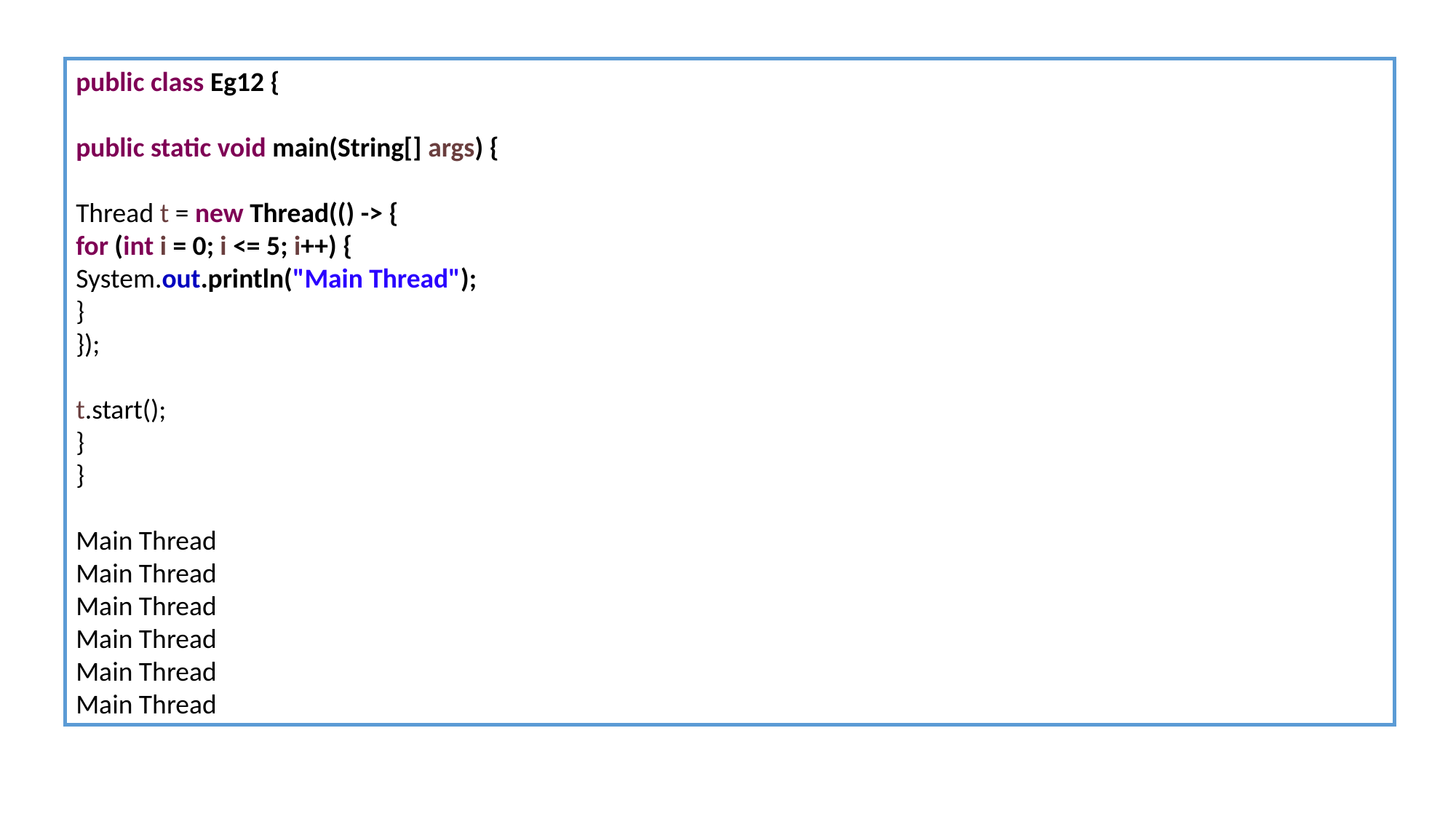

public class Eg12 {

public static void main(String[] args) {

Thread t = new Thread(() -> {
for (int i = 0; i <= 5; i++) {
System.out.println("Main Thread");
}
});

t.start();
}
}

Main Thread
Main Thread
Main Thread
Main Thread
Main Thread
Main Thread